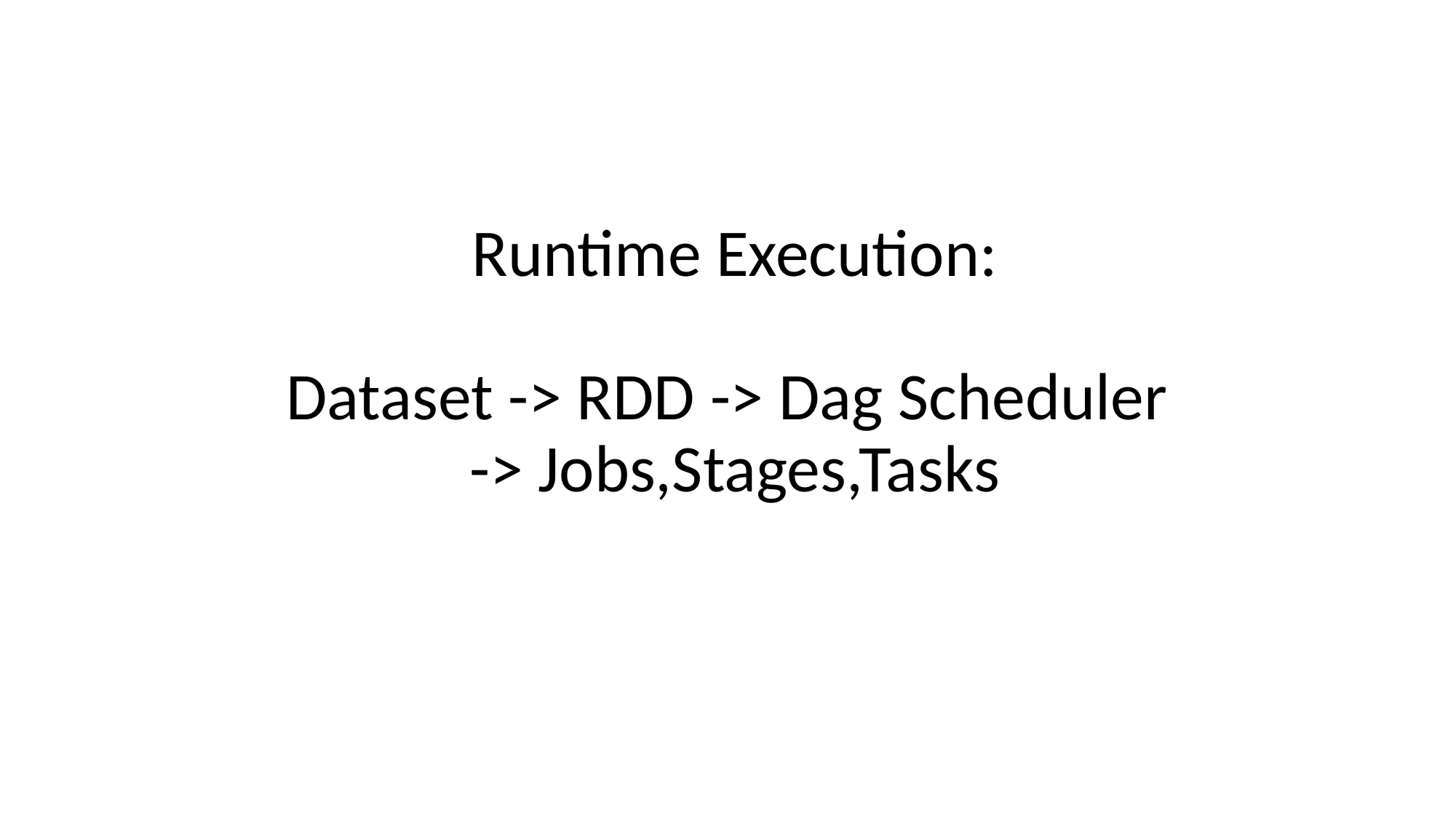

# Runtime Execution: Dataset -> RDD -> Dag Scheduler -> Jobs,Stages,Tasks